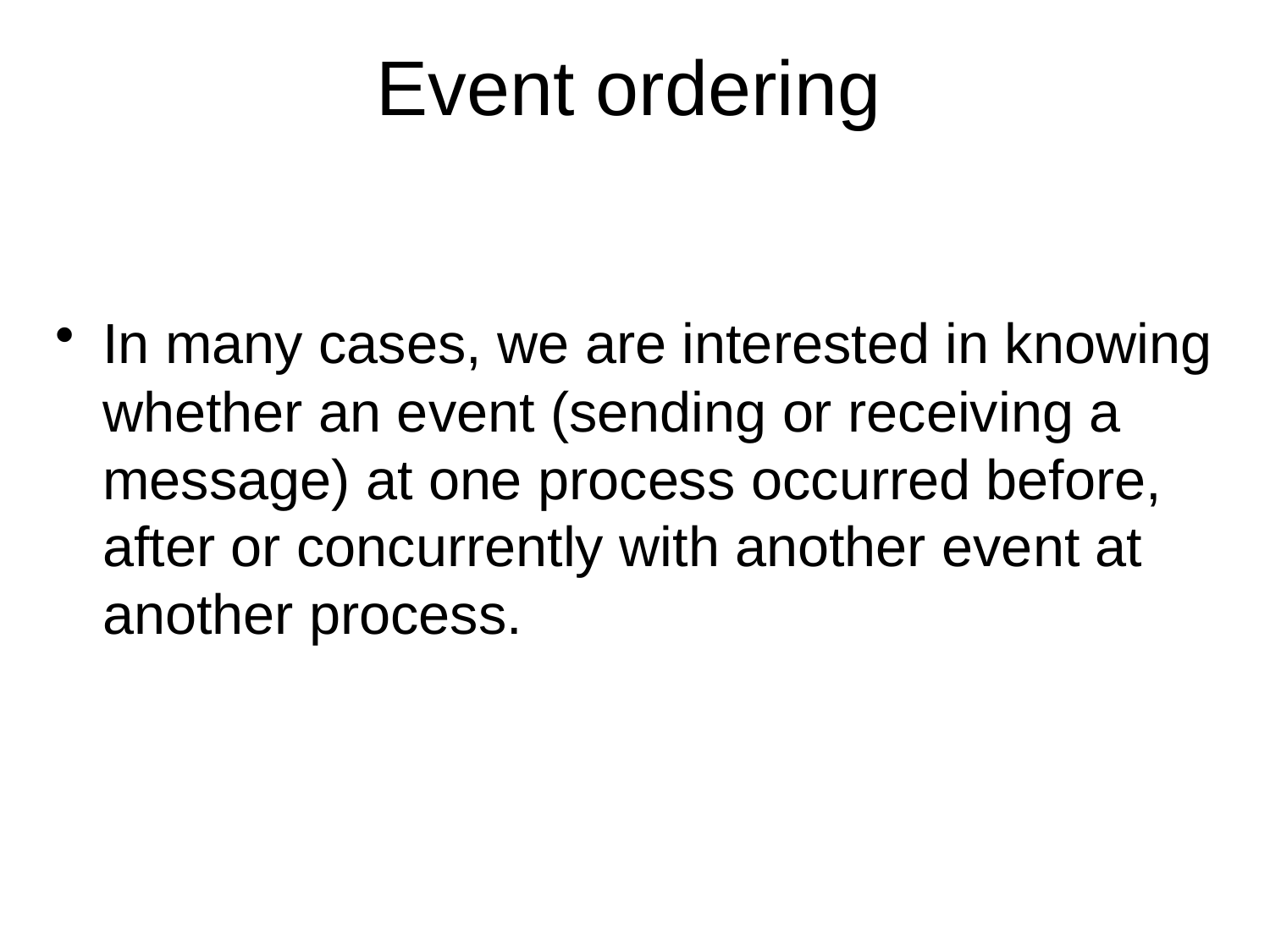

# Event ordering

In many cases, we are interested in knowing whether an event (sending or receiving a message) at one process occurred before, after or concurrently with another event at another process.